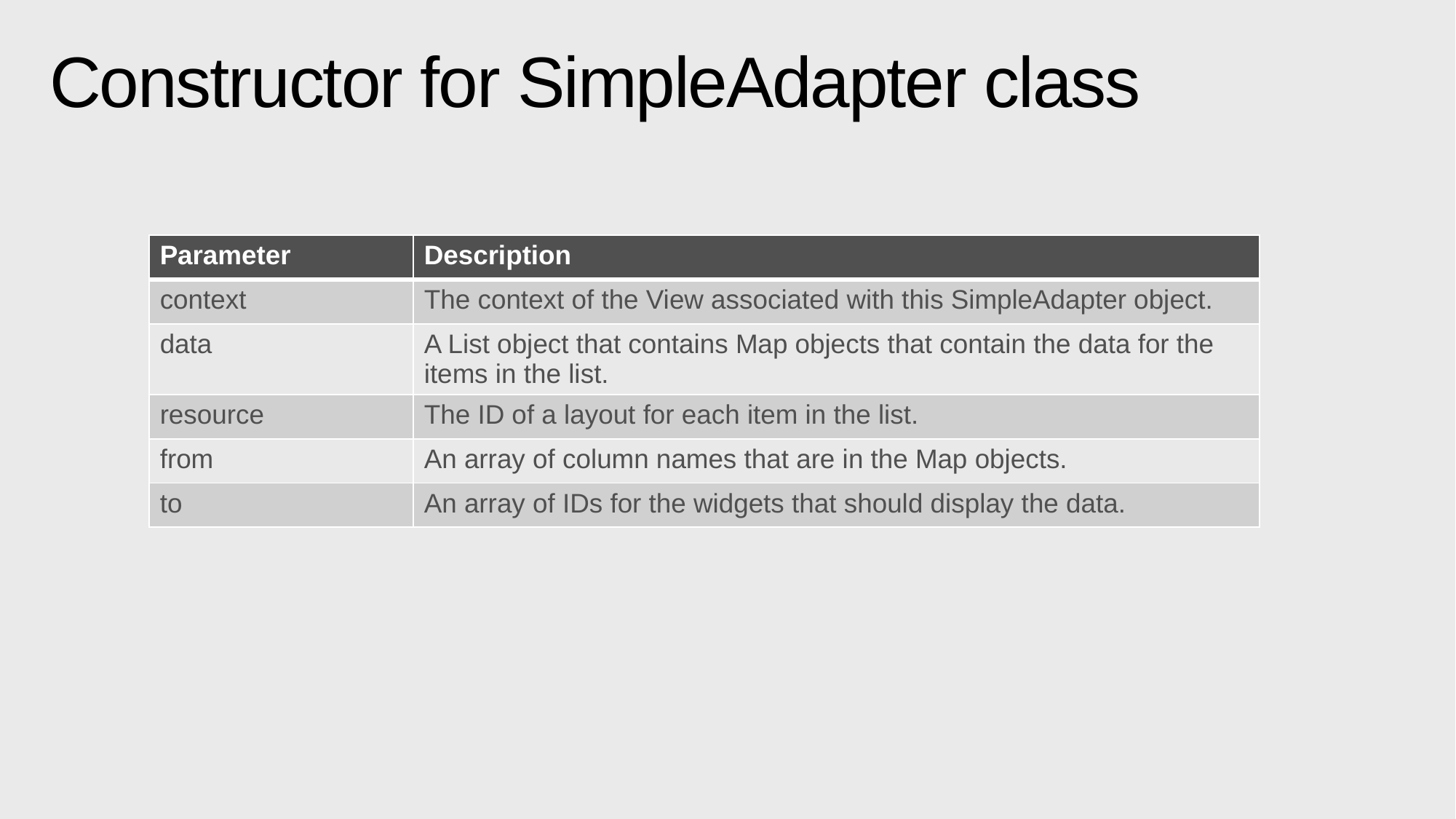

# Constructor for SimpleAdapter class
| Parameter | Description |
| --- | --- |
| context | The context of the View associated with this SimpleAdapter object. |
| data | A List object that contains Map objects that contain the data for the items in the list. |
| resource | The ID of a layout for each item in the list. |
| from | An array of column names that are in the Map objects. |
| to | An array of IDs for the widgets that should display the data. |